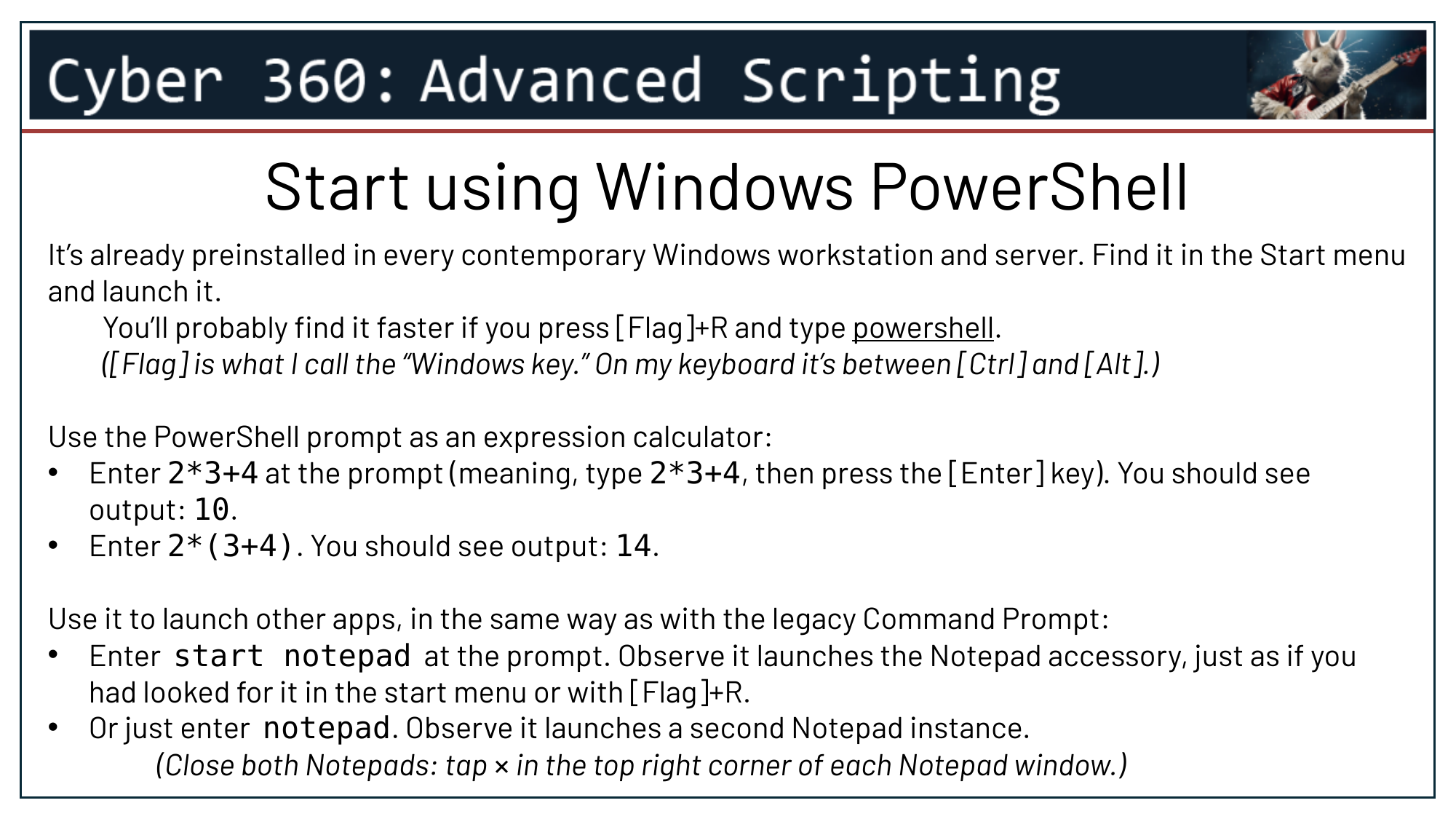

# Start using Windows PowerShell
It’s already preinstalled in every contemporary Windows workstation and server. Find it in the Start menu and launch it.
You’ll probably find it faster if you press [Flag]+R and type powershell.
([Flag] is what I call the “Windows key.” On my keyboard it’s between [Ctrl] and [Alt].)

Use the PowerShell prompt as an expression calculator:
Enter 2*3+4 at the prompt (meaning, type 2*3+4, then press the [Enter] key). You should see output: 10.
Enter 2*(3+4). You should see output: 14.

Use it to launch other apps, in the same way as with the legacy Command Prompt:
Enter  start notepad  at the prompt. Observe it launches the Notepad accessory, just as if you had looked for it in the start menu or with [Flag]+R.
Or just enter  notepad. Observe it launches a second Notepad instance.
(Close both Notepads: tap × in the top right corner of each Notepad window.)